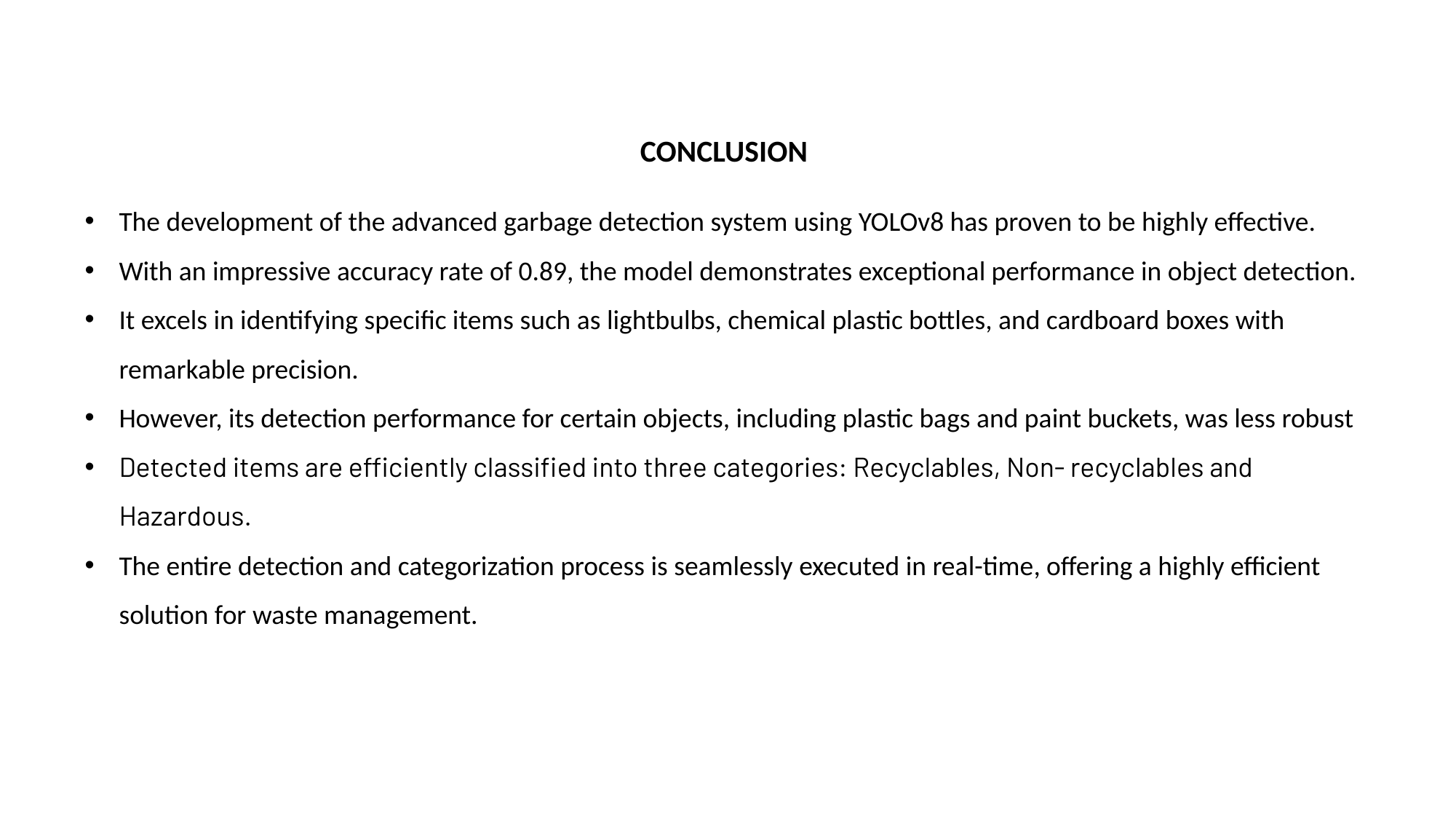

CONCLUSION

The development of the advanced garbage detection system using YOLOv8 has proven to be highly effective.
With an impressive accuracy rate of 0.89, the model demonstrates exceptional performance in object detection.
It excels in identifying specific items such as lightbulbs, chemical plastic bottles, and cardboard boxes with remarkable precision.
However, its detection performance for certain objects, including plastic bags and paint buckets, was less robust
Detected items are efficiently classified into three categories: Recyclables, Non- recyclables and Hazardous.
The entire detection and categorization process is seamlessly executed in real-time, offering a highly efficient solution for waste management.